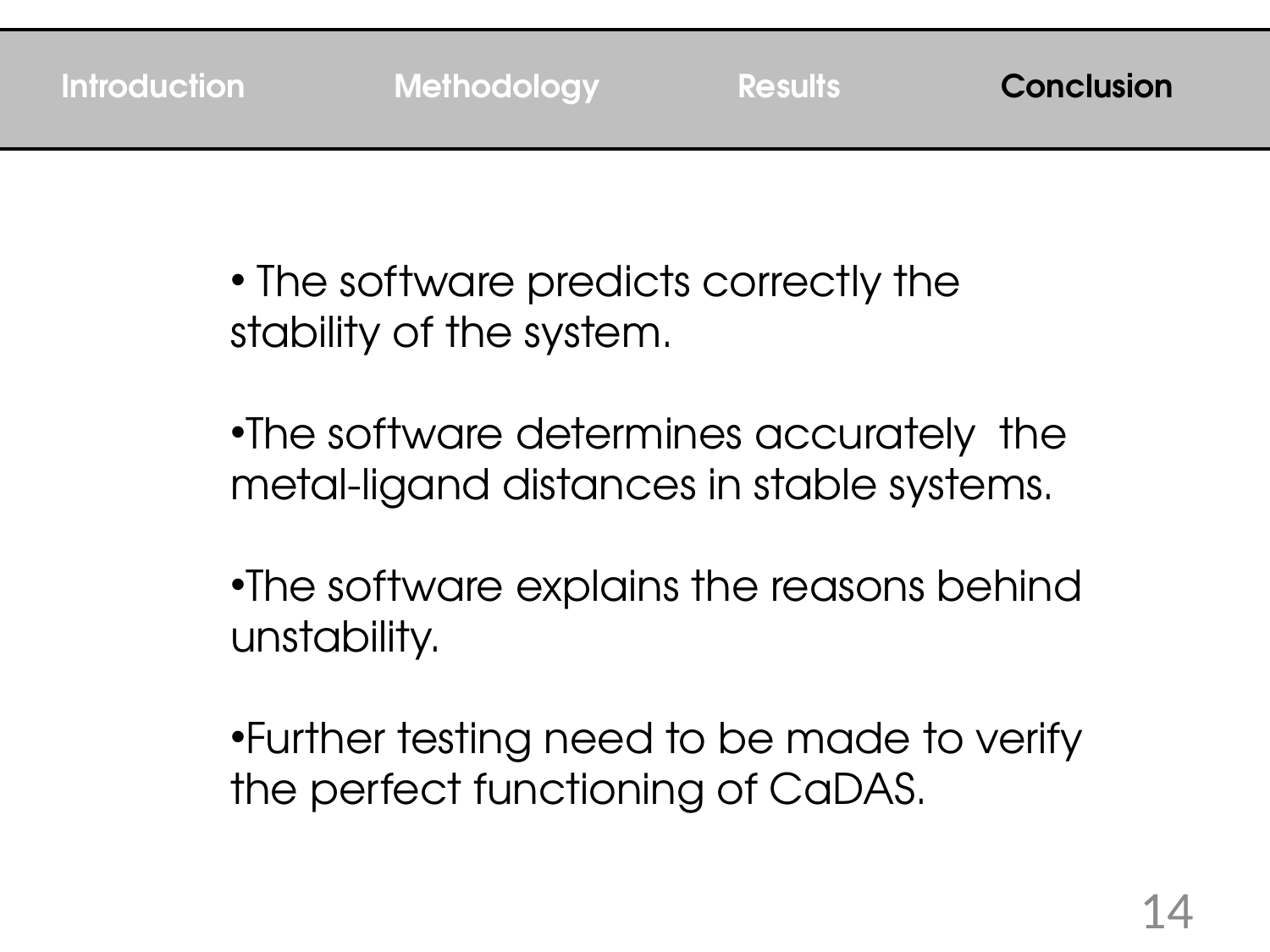

Introduction
Methodology
Results
Conclusion
 The software predicts correctly the  stability of the system.

The software determines accurately  the metal-ligand distances in stable systems.

The software explains the reasons behind unstability.

Further testing need to be made to verify the perfect functioning of CaDAS.
14